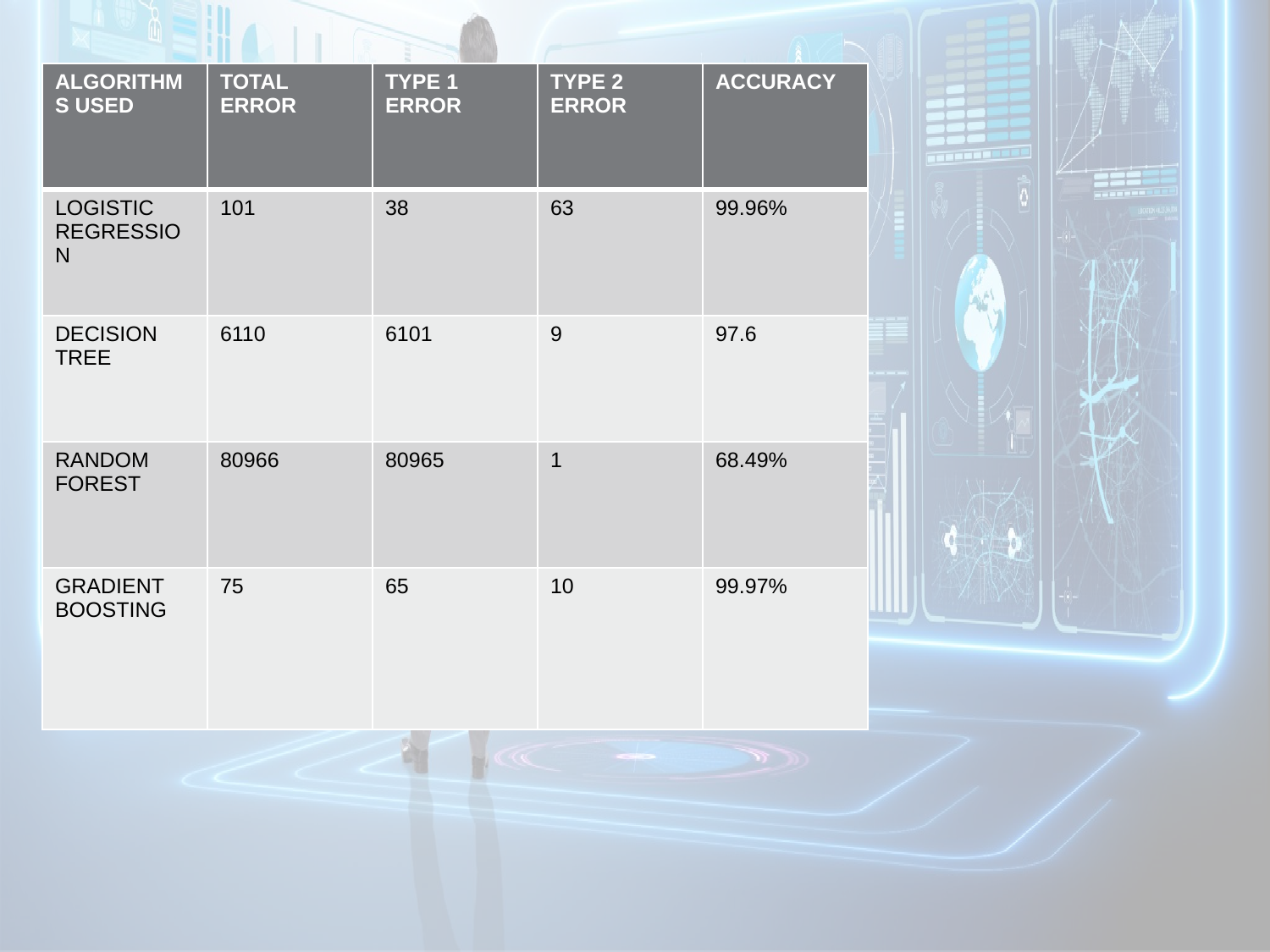

| ALGORITHMS USED | TOTAL ERROR | TYPE 1 ERROR | TYPE 2 ERROR | ACCURACY |
| --- | --- | --- | --- | --- |
| LOGISTIC REGRESSION | 101 | 38 | 63 | 99.96% |
| DECISION TREE | 6110 | 6101 | 9 | 97.6 |
| RANDOM FOREST | 80966 | 80965 | 1 | 68.49% |
| GRADIENT BOOSTING | 75 | 65 | 10 | 99.97% |